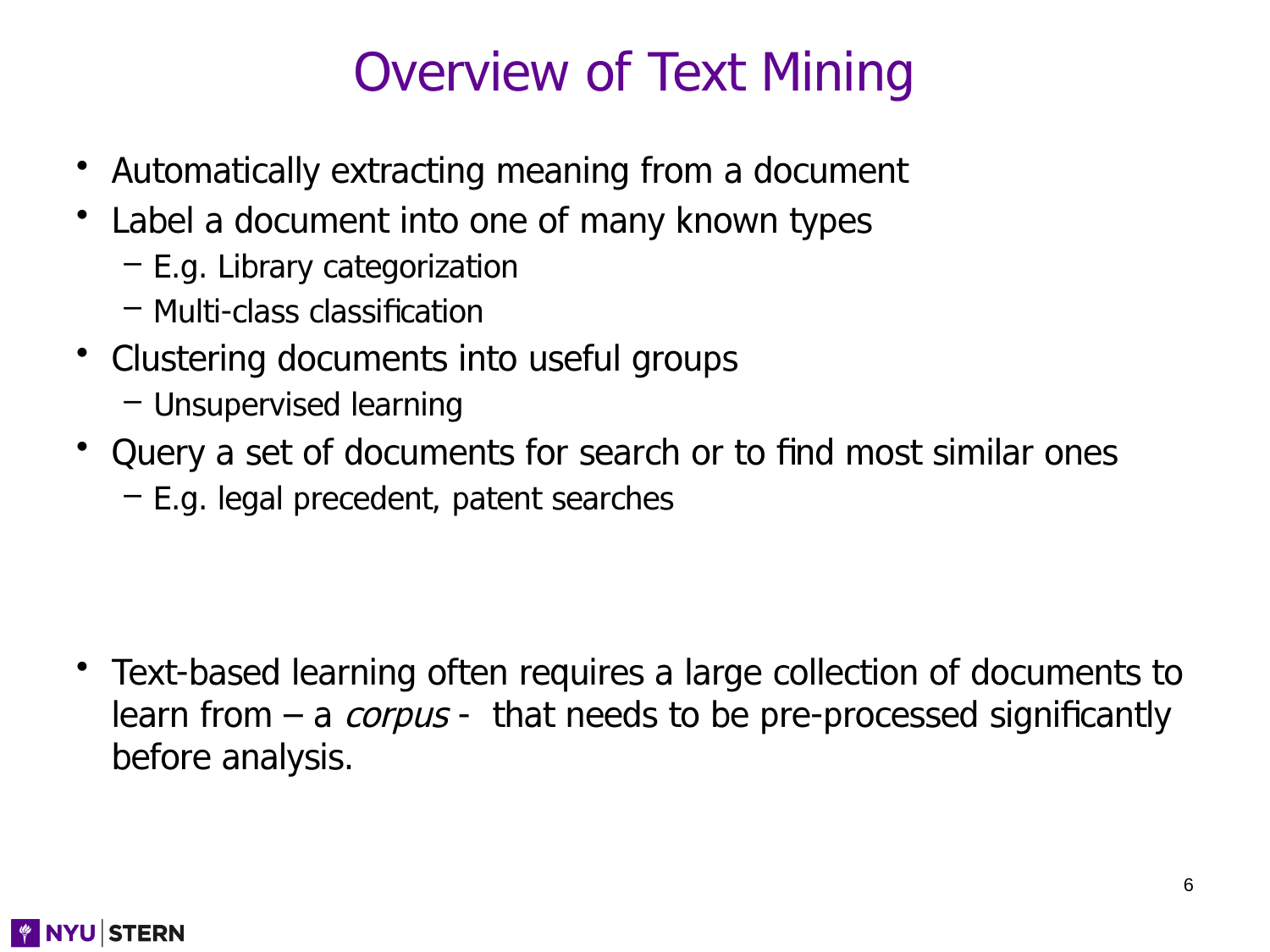

# Overview of Text Mining
Automatically extracting meaning from a document
Label a document into one of many known types
E.g. Library categorization
Multi-class classification
Clustering documents into useful groups
Unsupervised learning
Query a set of documents for search or to find most similar ones
E.g. legal precedent, patent searches

Text-based learning often requires a large collection of documents to learn from – a corpus -  that needs to be pre-processed significantly before analysis.

6